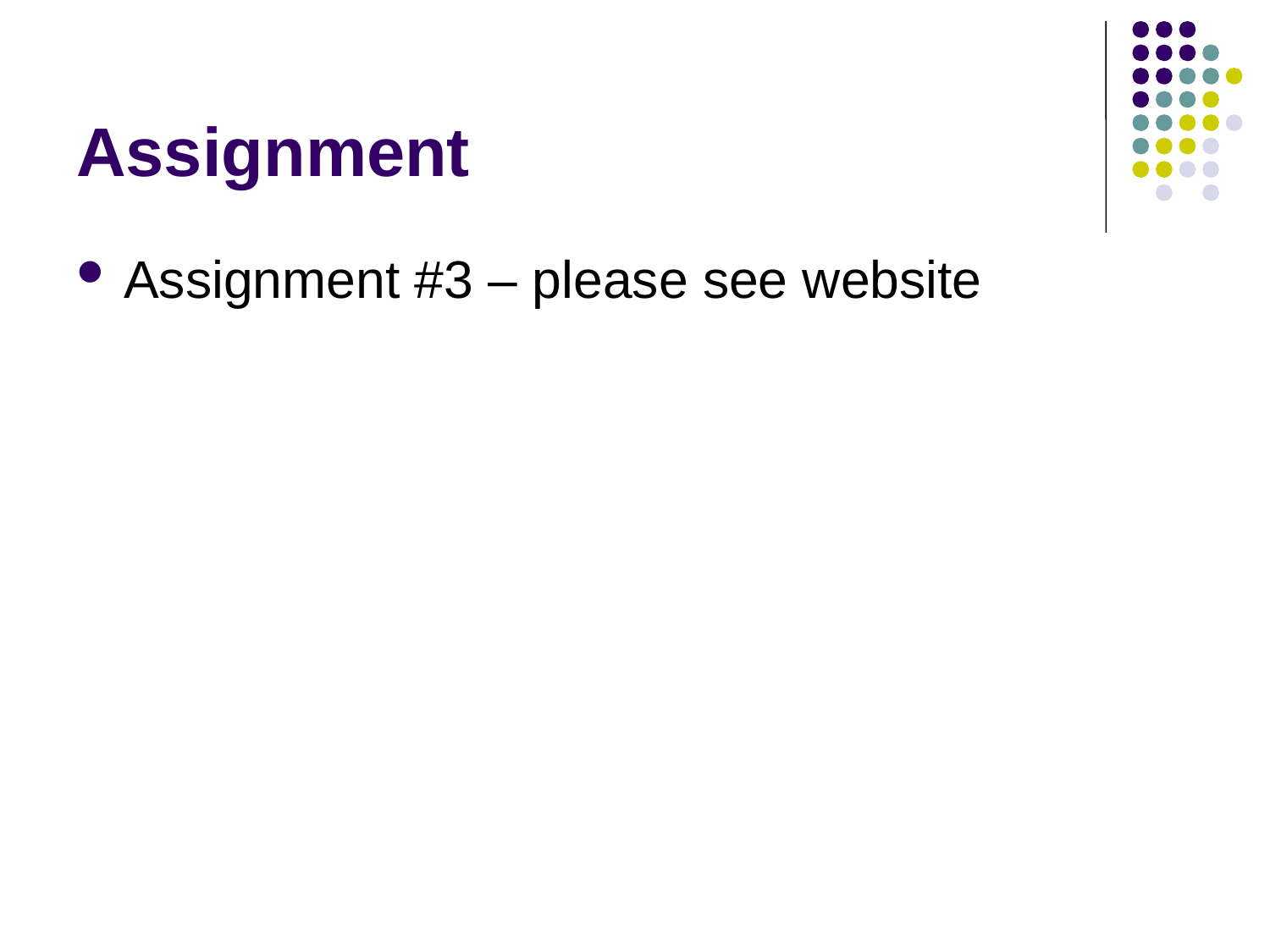

# Assignment
Assignment #3 – please see website